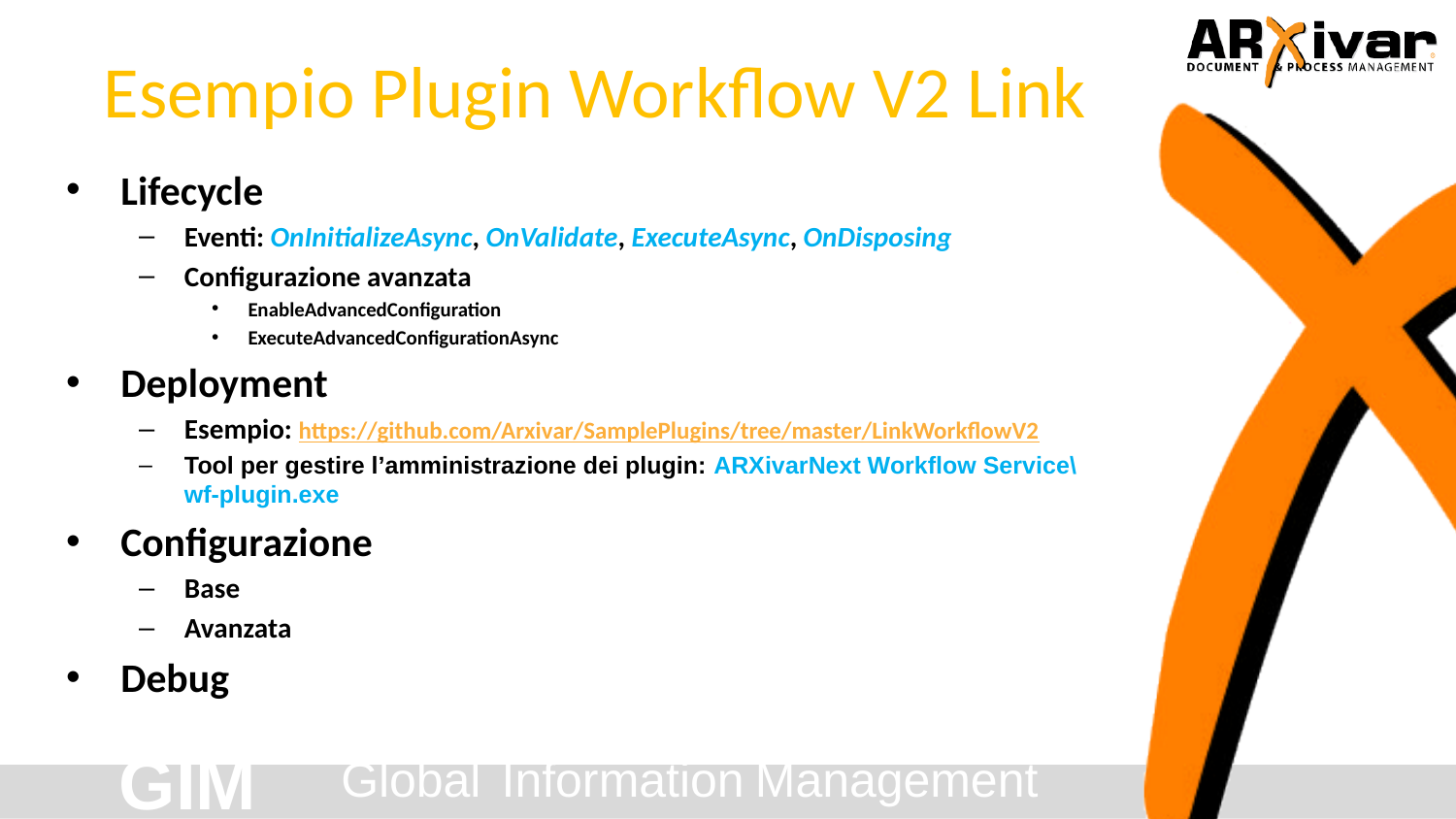

# Esempio Plugin Workflow V2 Link
Lifecycle
Eventi: OnInitializeAsync, OnValidate, ExecuteAsync, OnDisposing
Configurazione avanzata
EnableAdvancedConfiguration
ExecuteAdvancedConfigurationAsync
Deployment
Esempio: https://github.com/Arxivar/SamplePlugins/tree/master/LinkWorkflowV2
Tool per gestire l’amministrazione dei plugin: ARXivarNext Workflow Service\wf-plugin.exe
Configurazione
Base
Avanzata
Debug